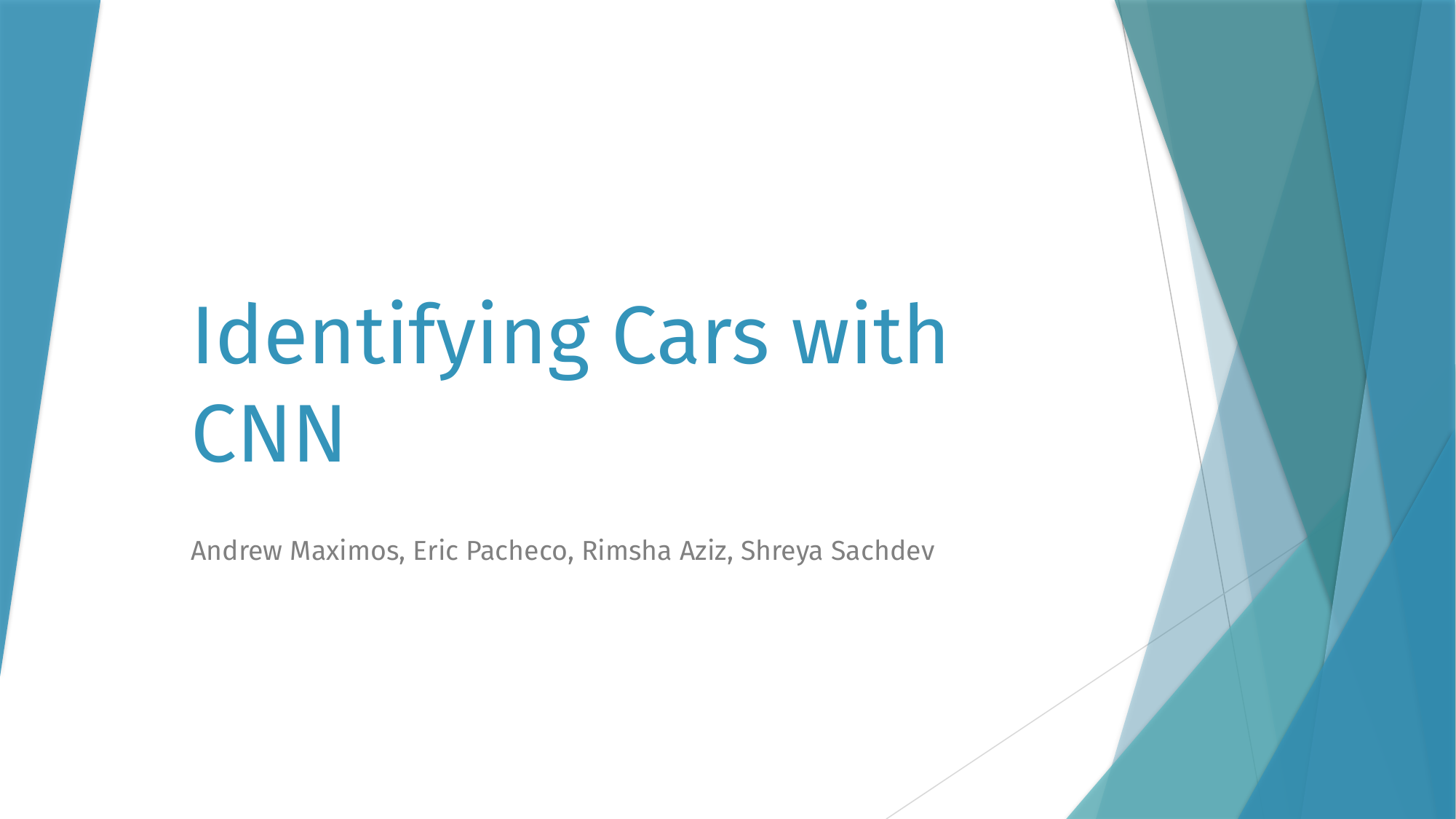

# Identifying Cars with CNN
Andrew Maximos, Eric Pacheco, Rimsha Aziz, Shreya Sachdev